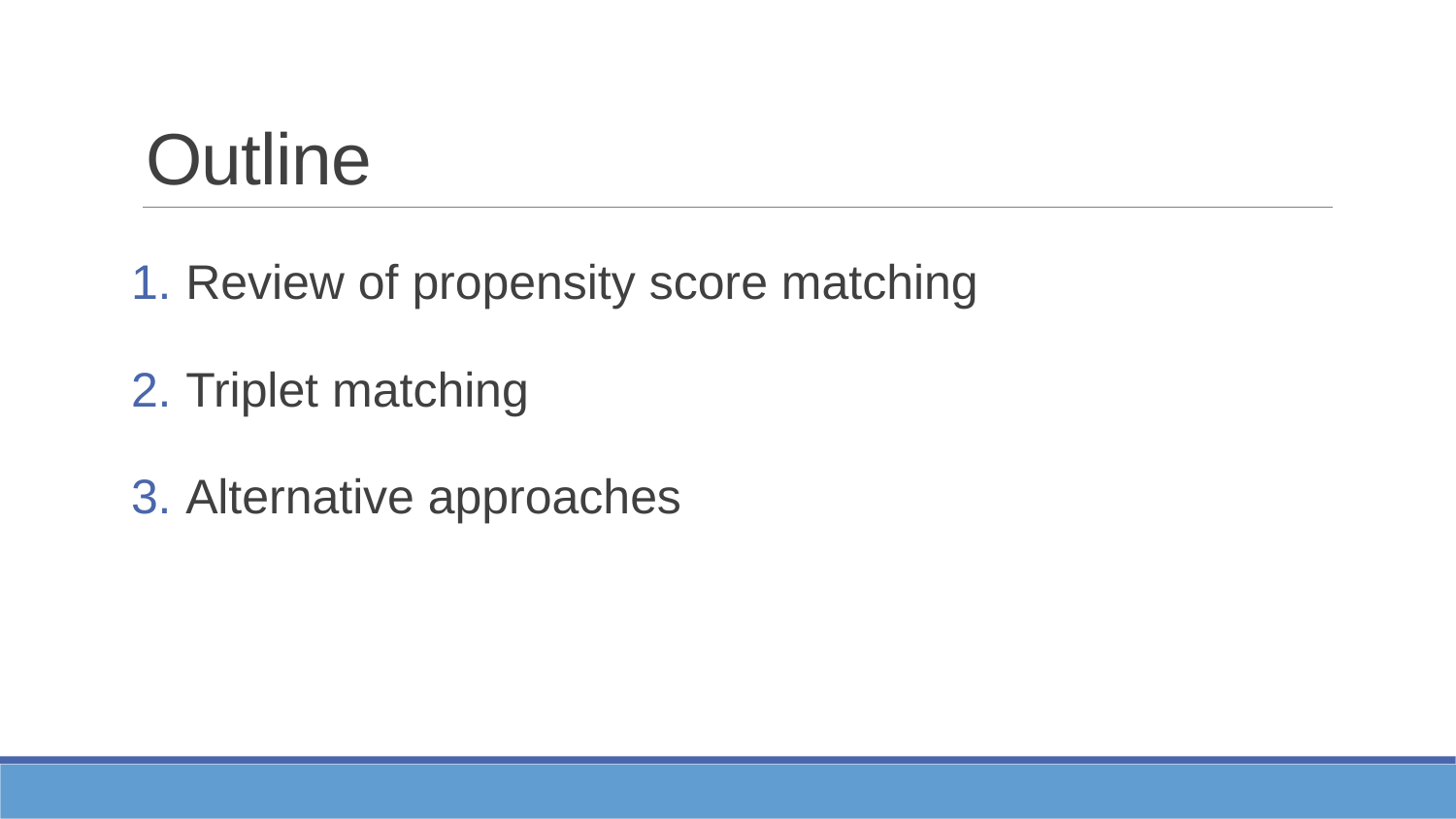

# Outline
Review of propensity score matching
Triplet matching
Alternative approaches